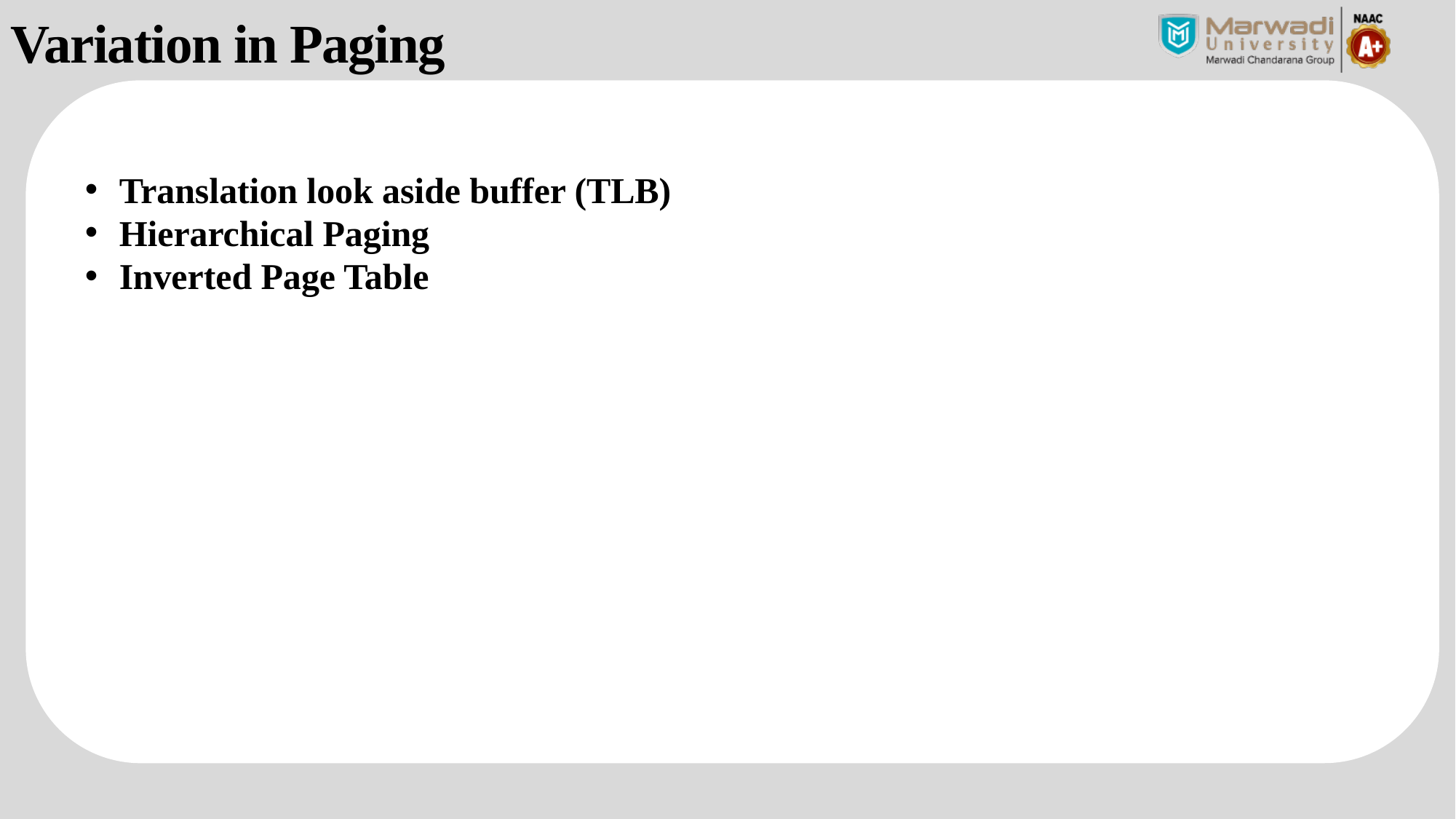

Variation in Paging
Translation look aside buffer (TLB)
Hierarchical Paging
Inverted Page Table